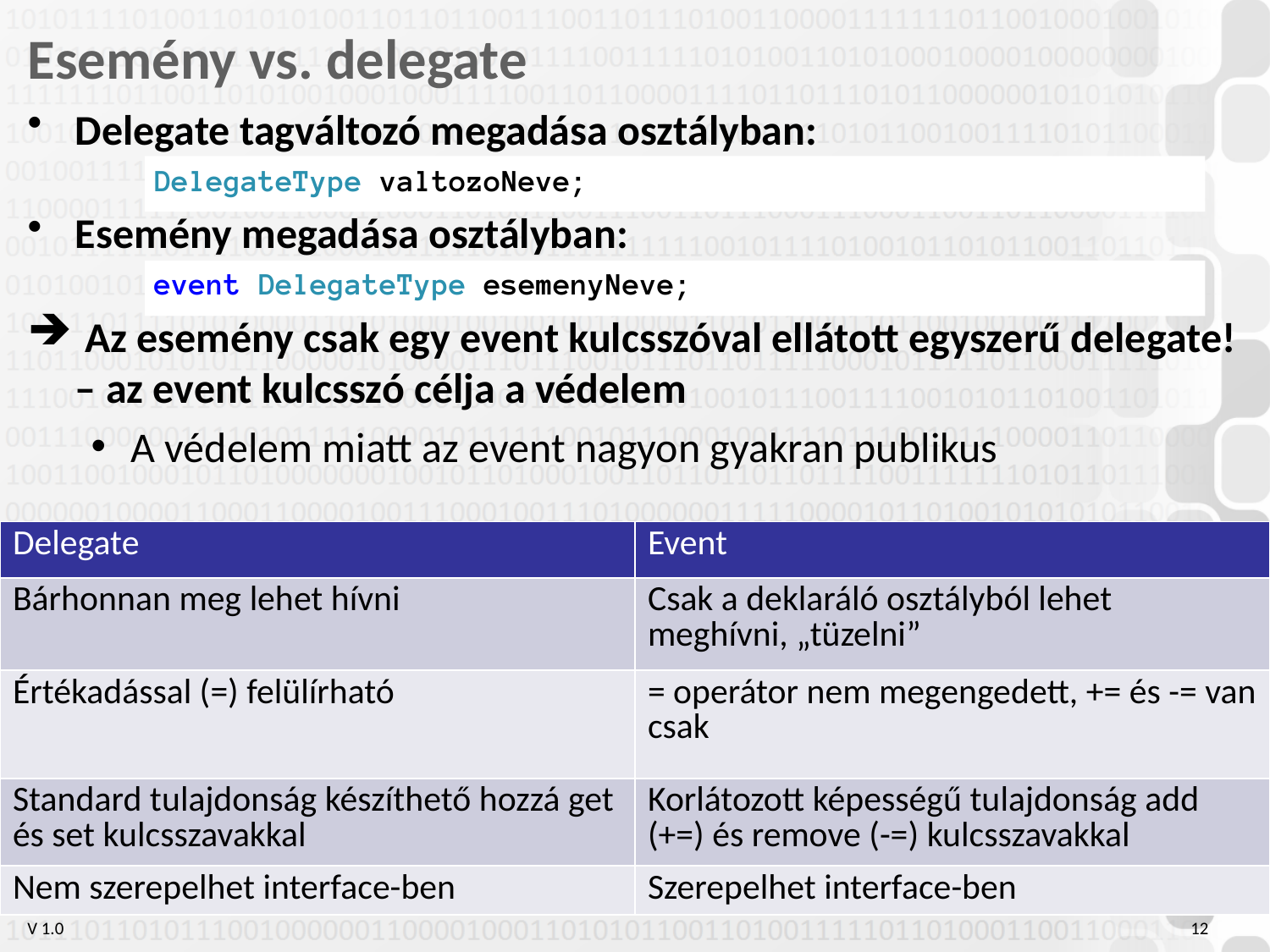

# Esemény vs. delegate
Delegate tagváltozó megadása osztályban:
	DelegateType valtozoNeve;
Esemény megadása osztályban:
	event DelegateType esemenyNeve;
 Az esemény csak egy event kulcsszóval ellátott egyszerű delegate! – az event kulcsszó célja a védelem
A védelem miatt az event nagyon gyakran publikus

| Delegate | Event |
| --- | --- |
| Bárhonnan meg lehet hívni | Csak a deklaráló osztályból lehet meghívni, „tüzelni” |
| Értékadással (=) felülírható | = operátor nem megengedett, += és -= van csak |
| Standard tulajdonság készíthető hozzá get és set kulcsszavakkal | Korlátozott képességű tulajdonság add (+=) és remove (-=) kulcsszavakkal |
| Nem szerepelhet interface-ben | Szerepelhet interface-ben |
12